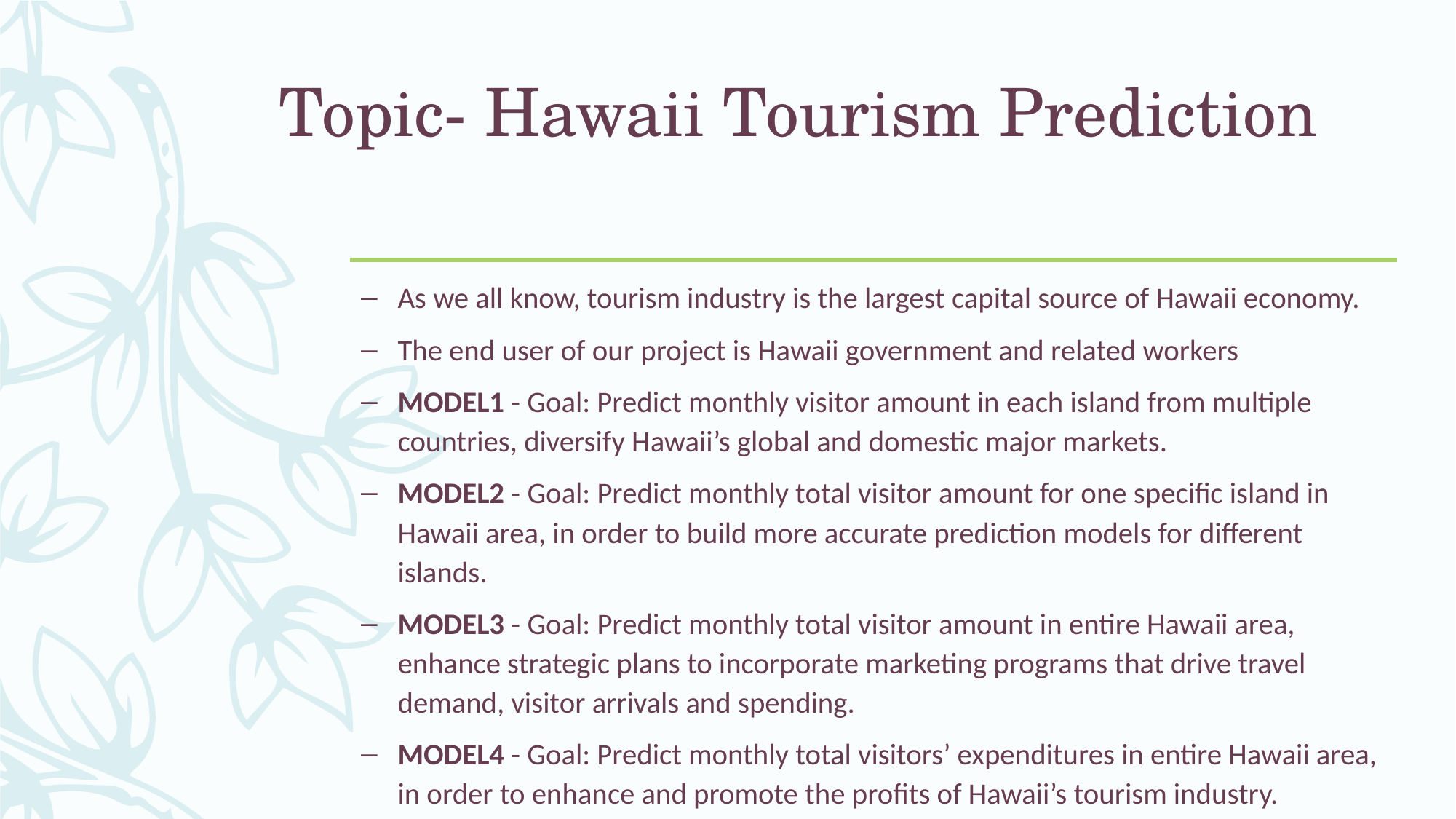

# Topic- Hawaii Tourism Prediction
As we all know, tourism industry is the largest capital source of Hawaii economy.
The end user of our project is Hawaii government and related workers
MODEL1 - Goal: Predict monthly visitor amount in each island from multiple countries, diversify Hawaii’s global and domestic major markets.
MODEL2 - Goal: Predict monthly total visitor amount for one specific island in Hawaii area, in order to build more accurate prediction models for different islands.
MODEL3 - Goal: Predict monthly total visitor amount in entire Hawaii area, enhance strategic plans to incorporate marketing programs that drive travel demand, visitor arrivals and spending.
MODEL4 - Goal: Predict monthly total visitors’ expenditures in entire Hawaii area, in order to enhance and promote the profits of Hawaii’s tourism industry.